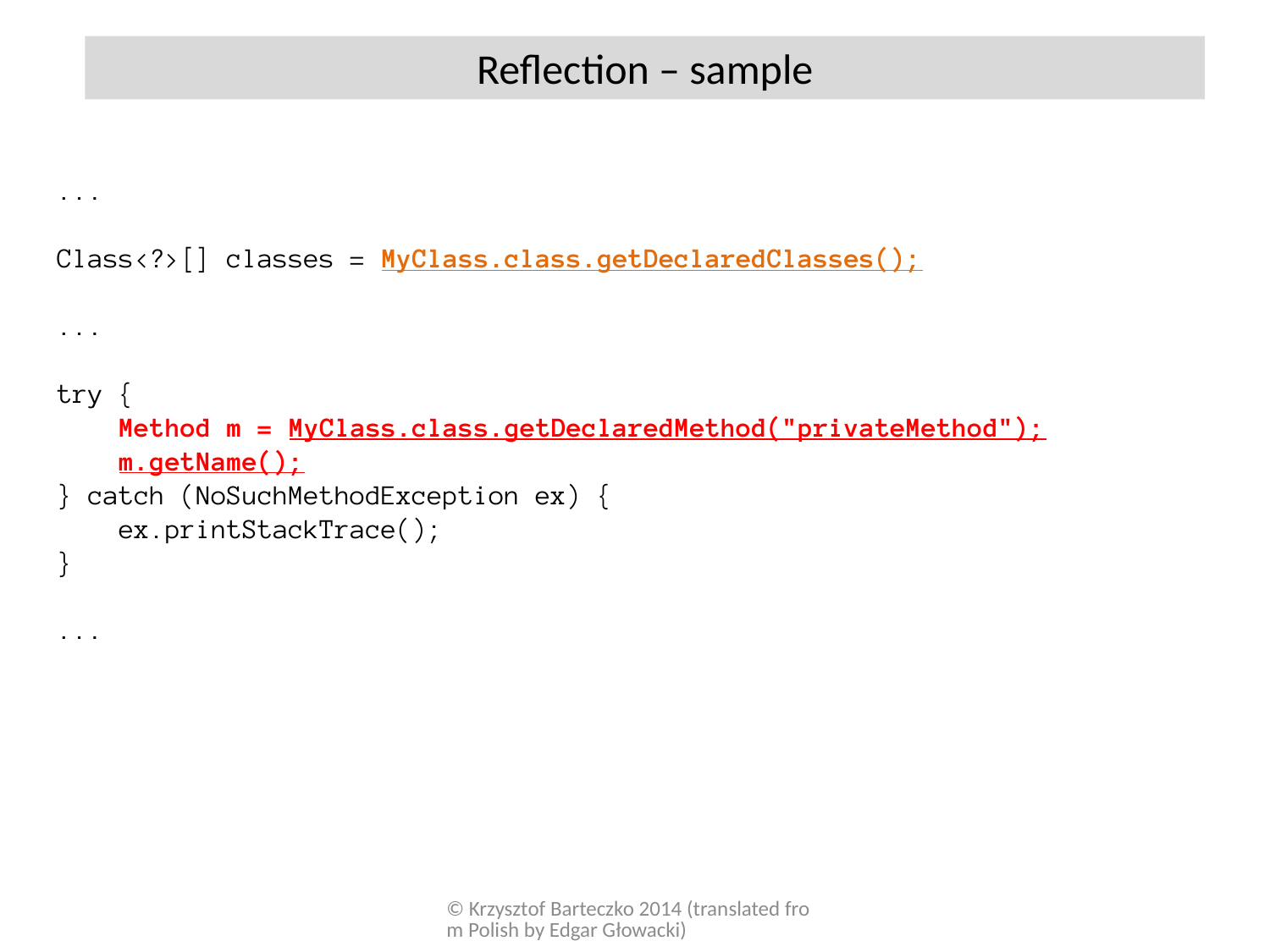

Reflection – sample
...

Class<?>[] classes = MyClass.class.getDeclaredClasses();

...

try {
    Method m = MyClass.class.getDeclaredMethod("privateMethod");
    m.getName();
} catch (NoSuchMethodException ex) {
    ex.printStackTrace();
}

...
© Krzysztof Barteczko 2014 (translated from Polish by Edgar Głowacki)